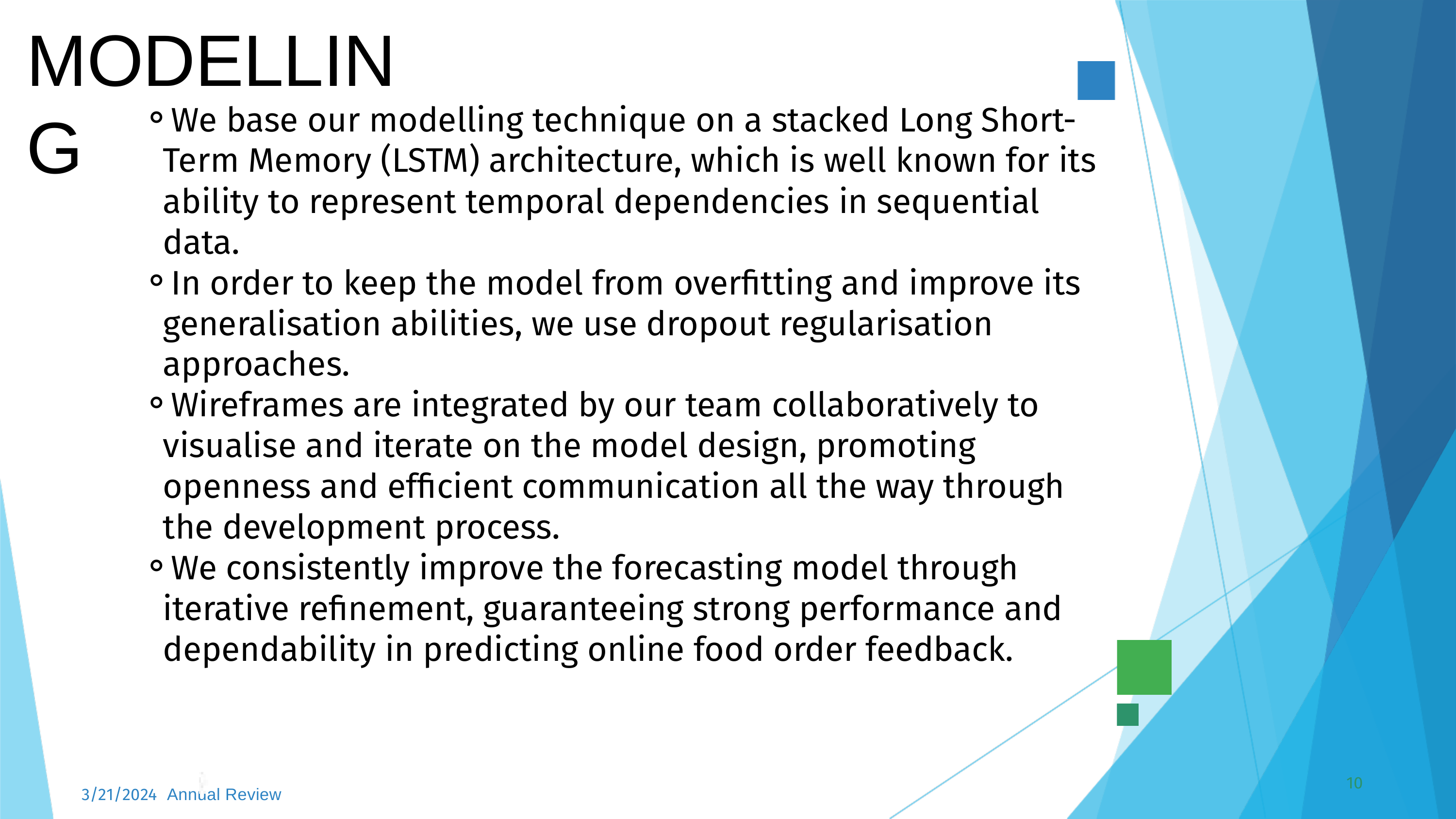

MODELLING

We base our modelling technique on a stacked Long Short-Term Memory (LSTM) architecture, which is well known for its ability to represent temporal dependencies in sequential data.
In order to keep the model from overfitting and improve its generalisation abilities, we use dropout regularisation approaches.
Wireframes are integrated by our team collaboratively to visualise and iterate on the model design, promoting openness and efficient communication all the way through the development process.
We consistently improve the forecasting model through iterative refinement, guaranteeing strong performance and dependability in predicting online food order feedback.

10

3/21/2024  Annual Review